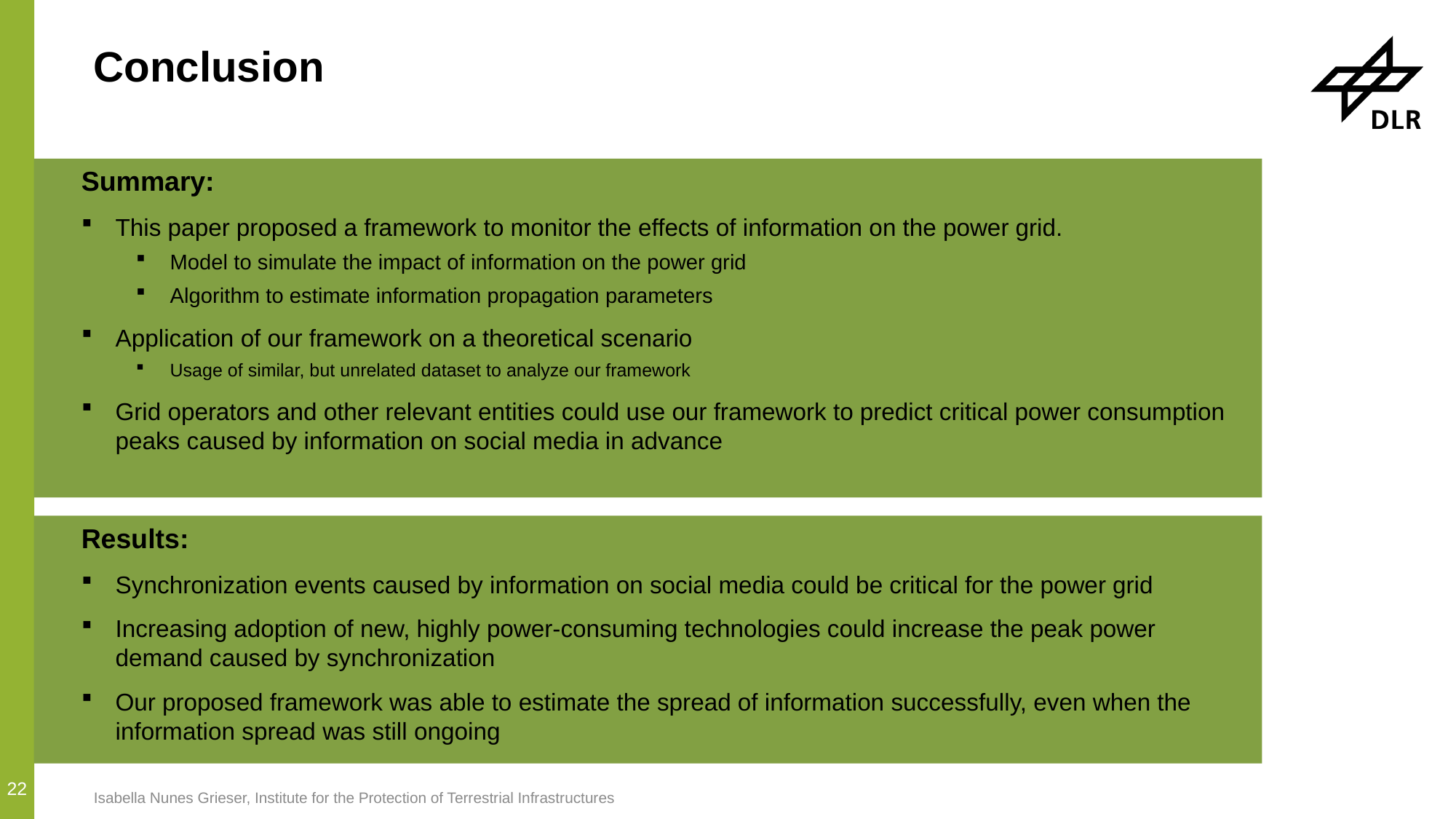

# Conclusion
Summary:
This paper proposed a framework to monitor the effects of information on the power grid.
Model to simulate the impact of information on the power grid
Algorithm to estimate information propagation parameters
Application of our framework on a theoretical scenario
Usage of similar, but unrelated dataset to analyze our framework
Grid operators and other relevant entities could use our framework to predict critical power consumption peaks caused by information on social media in advance
Results:
Synchronization events caused by information on social media could be critical for the power grid
Increasing adoption of new, highly power-consuming technologies could increase the peak power demand caused by synchronization
Our proposed framework was able to estimate the spread of information successfully, even when the information spread was still ongoing
22
Isabella Nunes Grieser, Institute for the Protection of Terrestrial Infrastructures